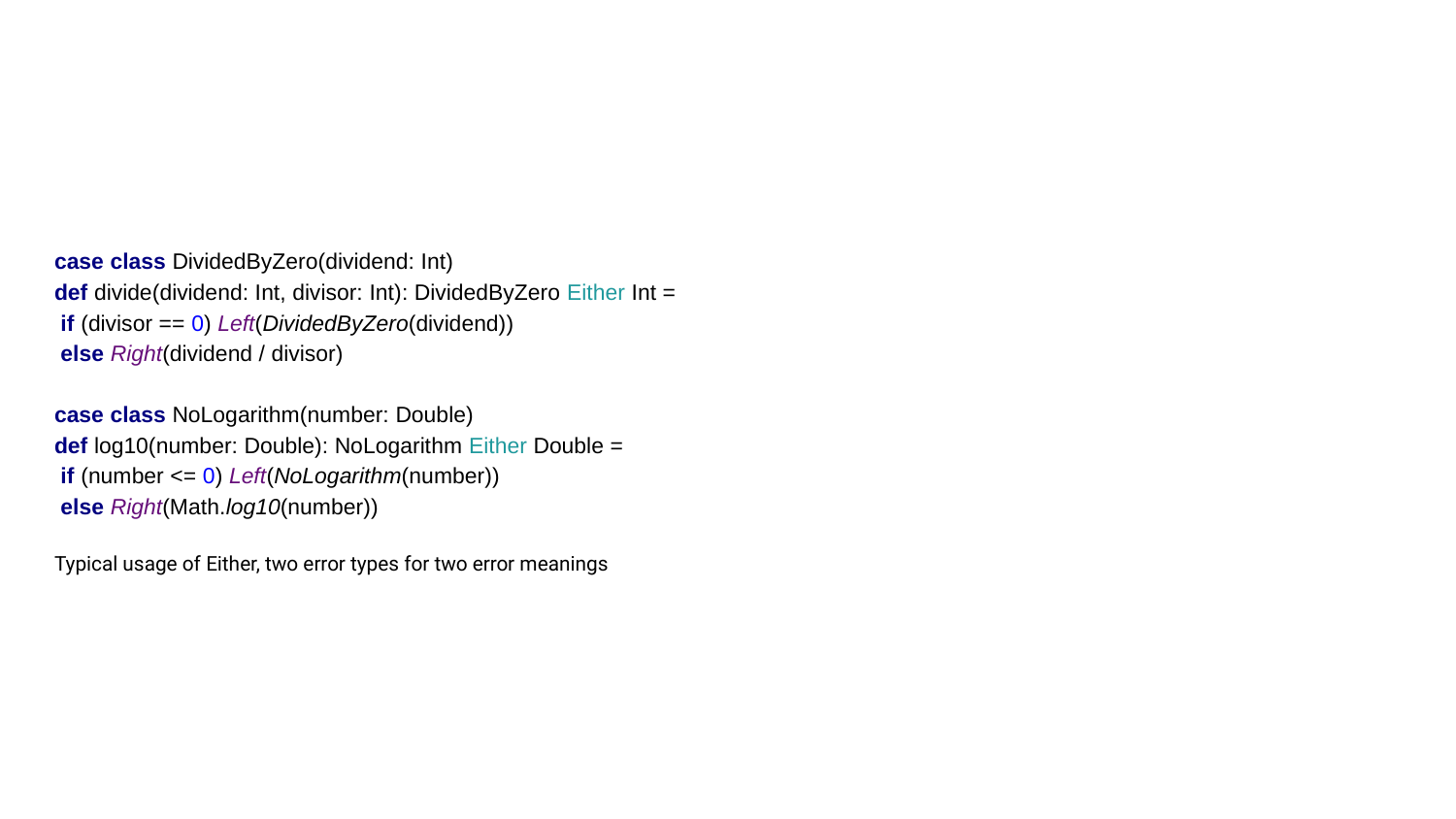

case class DividedByZero(dividend: Int)
def divide(dividend: Int, divisor: Int): DividedByZero Either Int =
 if (divisor == 0) Left(DividedByZero(dividend))
 else Right(dividend / divisor)

case class NoLogarithm(number: Double)
def log10(number: Double): NoLogarithm Either Double =
 if (number <= 0) Left(NoLogarithm(number))
 else Right(Math.log10(number))

Typical usage of Either, two error types for two error meanings